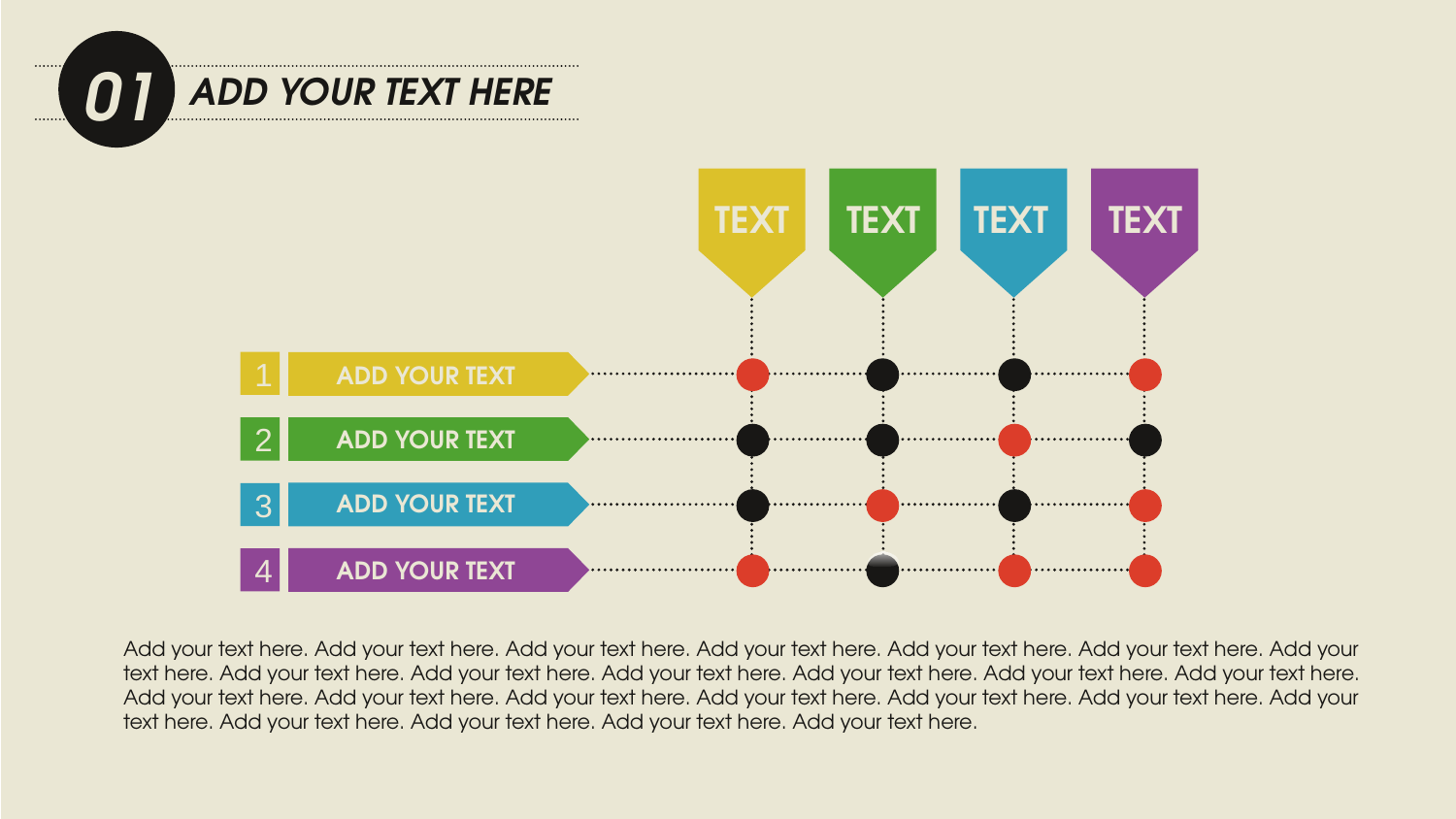

01
ADD YOUR TEXT HERE

TEXT
TEXT
TEXT
TEXT

1

ADD YOUR TEXT

2

ADD YOUR TEXT

ADD YOUR TEXT

3

ADD YOUR TEXT
4

Add your text here. Add your text here. Add your text here. Add your text here. Add your text here. Add your text here. Add your text here. Add your text here. Add your text here. Add your text here. Add your text here. Add your text here. Add your text here. Add your text here. Add your text here. Add your text here. Add your text here. Add your text here. Add your text here. Add your text here. Add your text here. Add your text here. Add your text here. Add your text here.